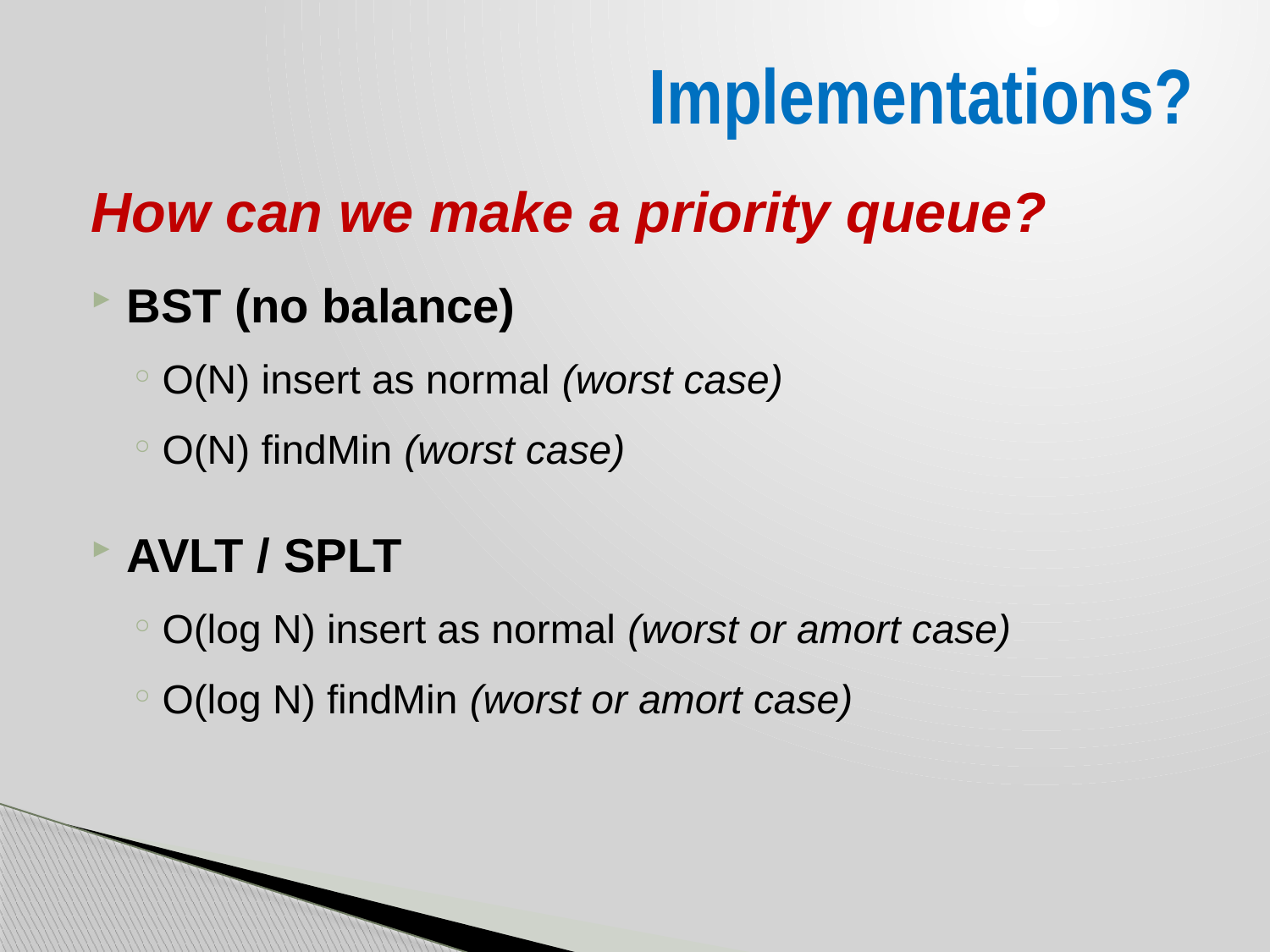

# Implementations?
How can we make a priority queue?
BST (no balance)
O(N) insert as normal (worst case)
O(N) findMin (worst case)
AVLT / SPLT
O(log N) insert as normal (worst or amort case)
O(log N) findMin (worst or amort case)